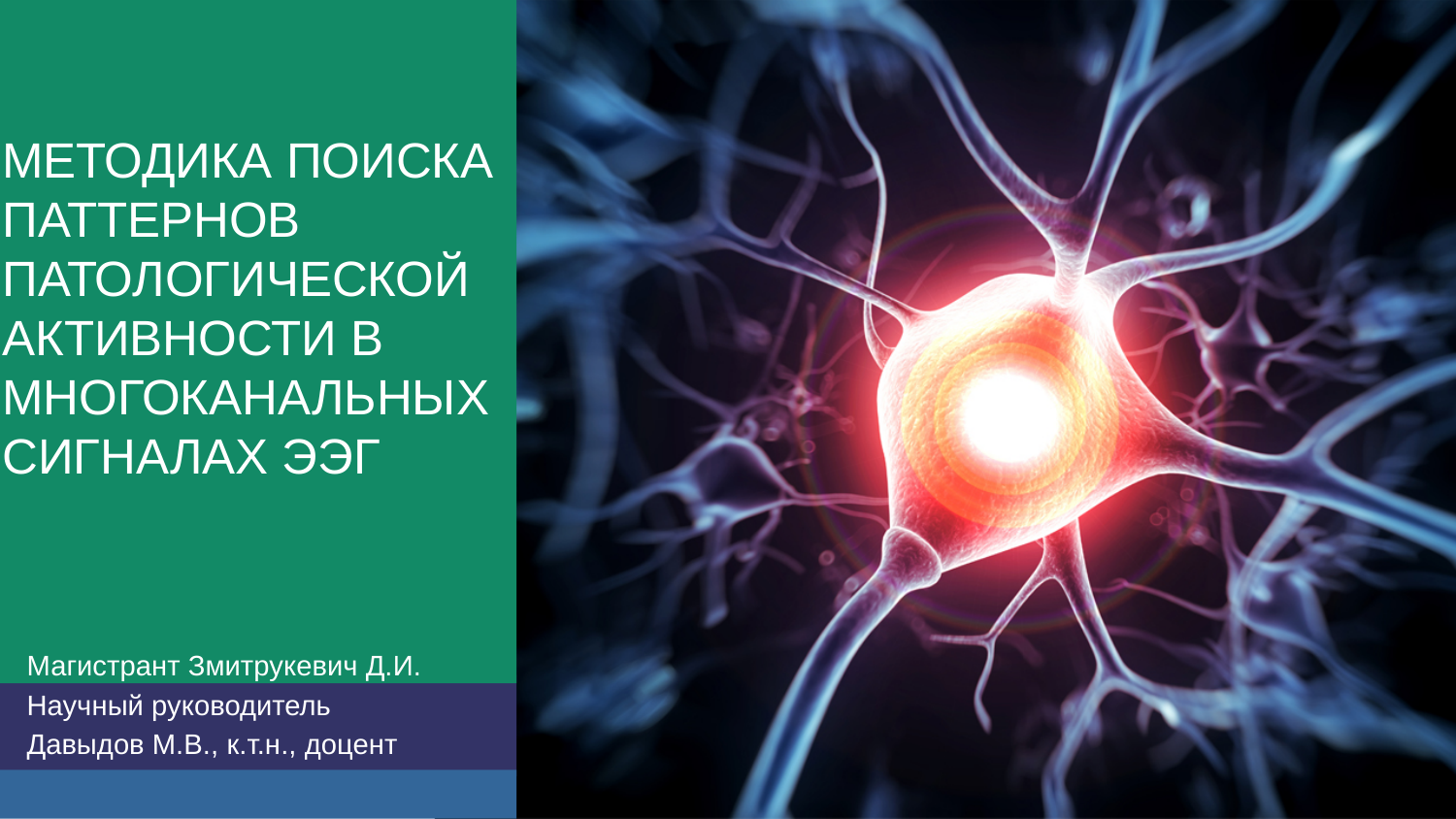

# МЕТОДИКА ПОИСКА ПАТТЕРНОВ ПАТОЛОГИЧЕСКОЙ АКТИВНОСТИ В МНОГОКАНАЛЬНЫХ СИГНАЛАХ ЭЭГ
Магистрант Змитрукевич Д.И.
Научный руководитель
Давыдов М.В., к.т.н., доцент